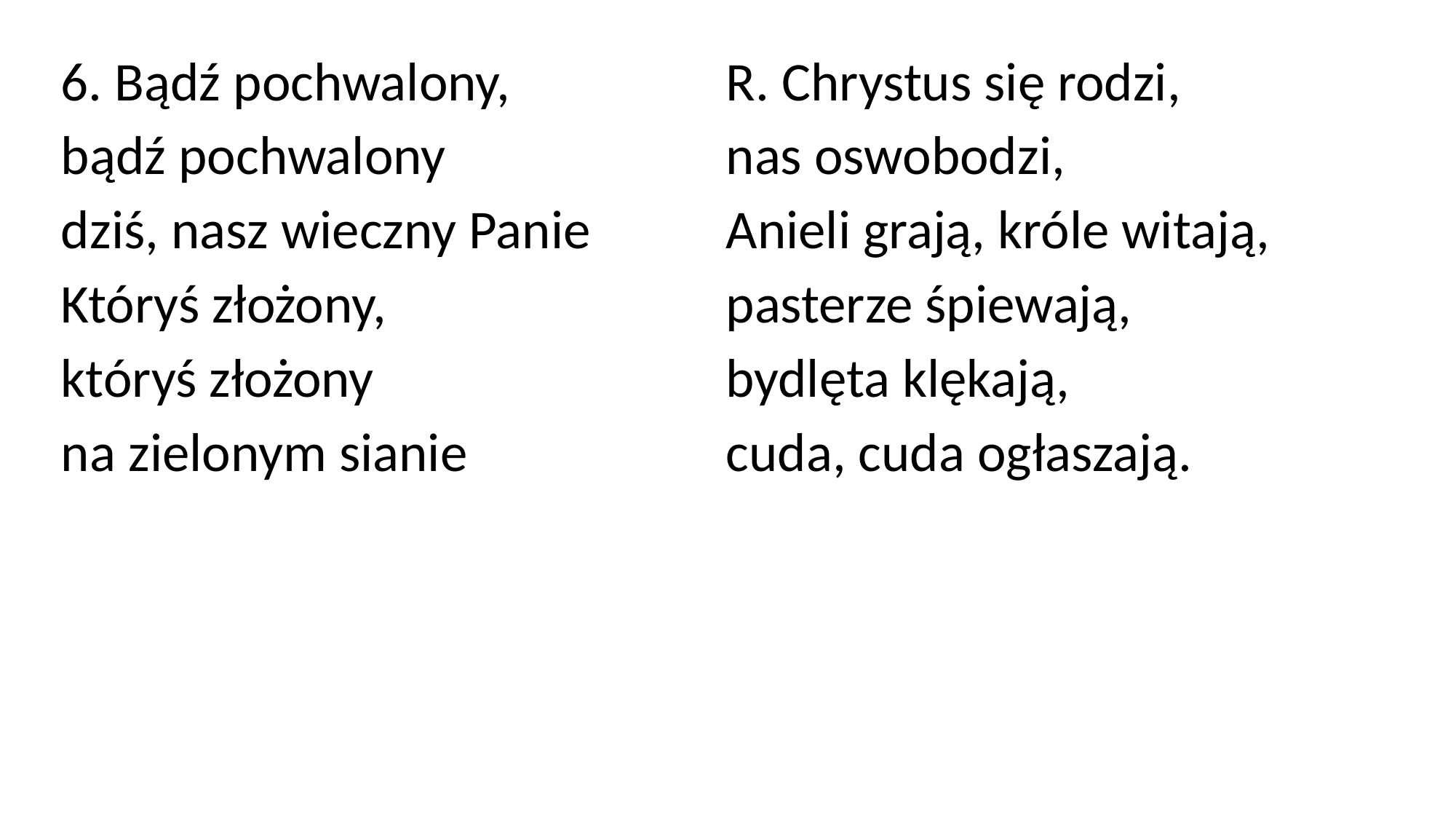

6. Bądź pochwalony,
bądź pochwalony
dziś, nasz wieczny Panie
Któryś złożony,
któryś złożony
na zielonym sianie

R. Chrystus się rodzi,
nas oswobodzi,
Anieli grają, króle witają,
pasterze śpiewają,
bydlęta klękają,
cuda, cuda ogłaszają.